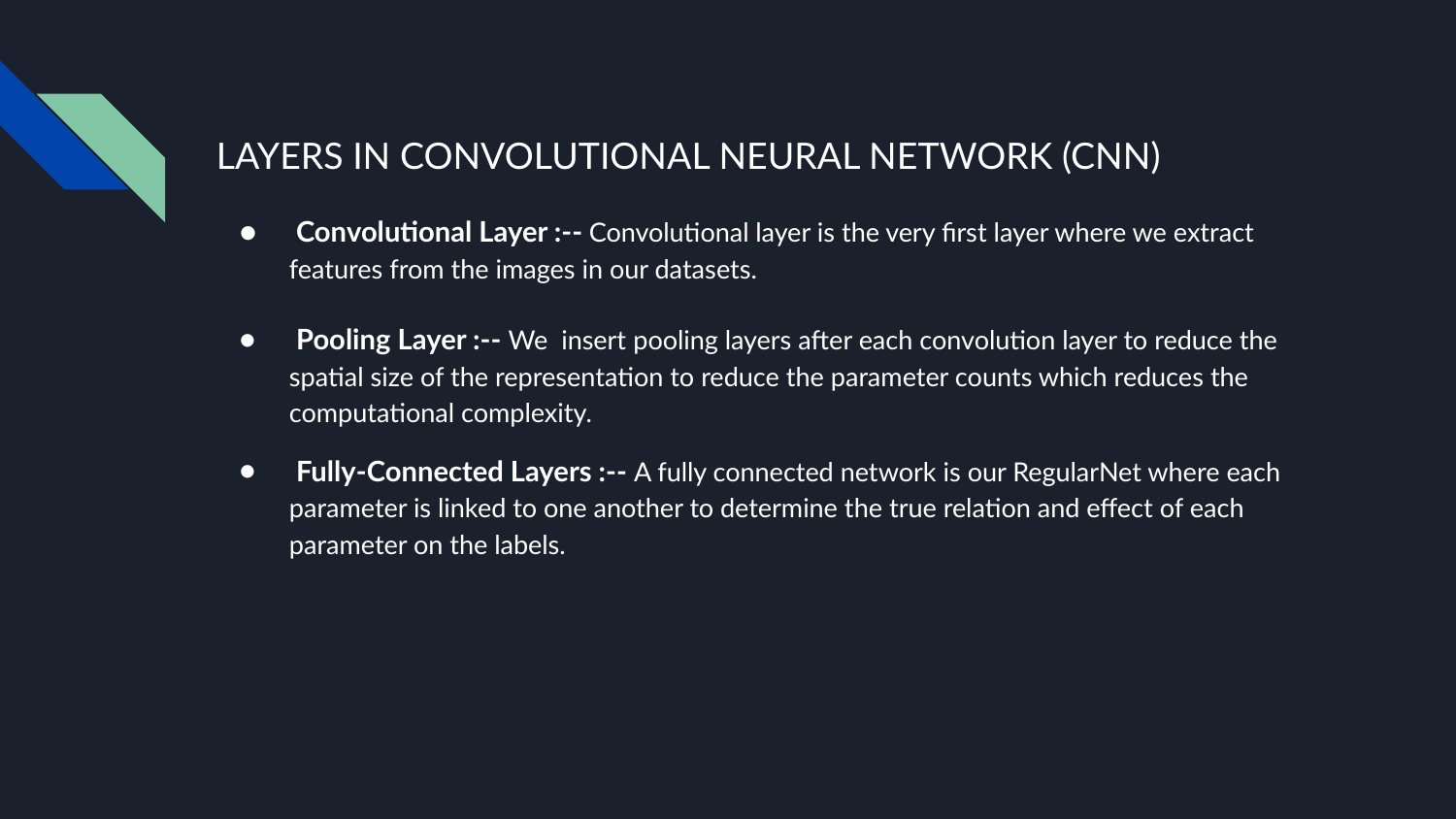

LAYERS IN CONVOLUTIONAL NEURAL NETWORK (CNN)
 Convolutional Layer :-- Convolutional layer is the very first layer where we extract features from the images in our datasets.
 Pooling Layer :-- We  insert pooling layers after each convolution layer to reduce the spatial size of the representation to reduce the parameter counts which reduces the computational complexity.
 Fully-Connected Layers :-- A fully connected network is our RegularNet where each parameter is linked to one another to determine the true relation and effect of each parameter on the labels.